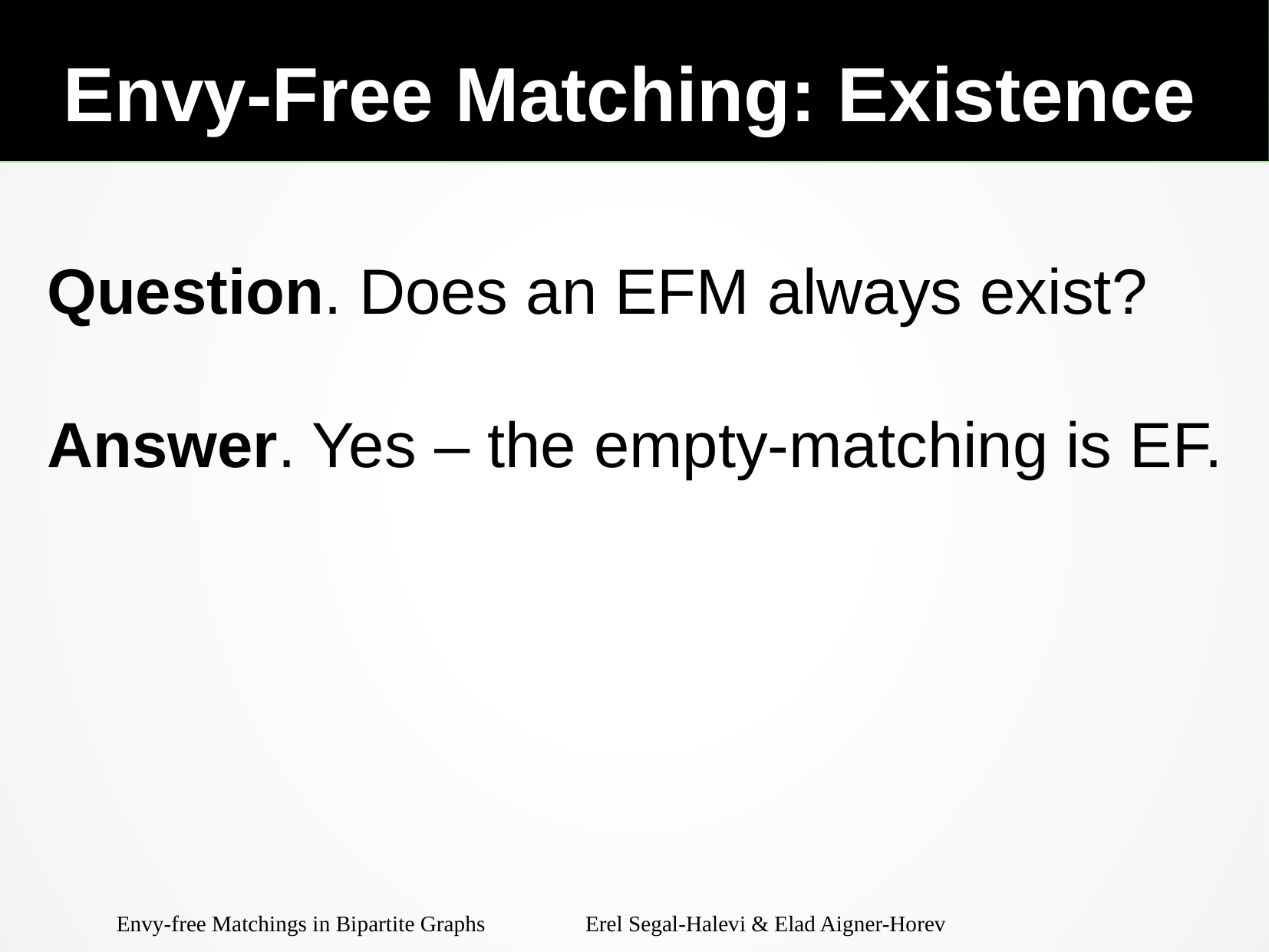

Envy-Free Matching: Existence
Question. Does an EFM always exist?

Answer. Yes – the empty-matching is EF.
Envy-free Matchings in Bipartite Graphs                  Erel Segal-Halevi & Elad Aigner-Horev